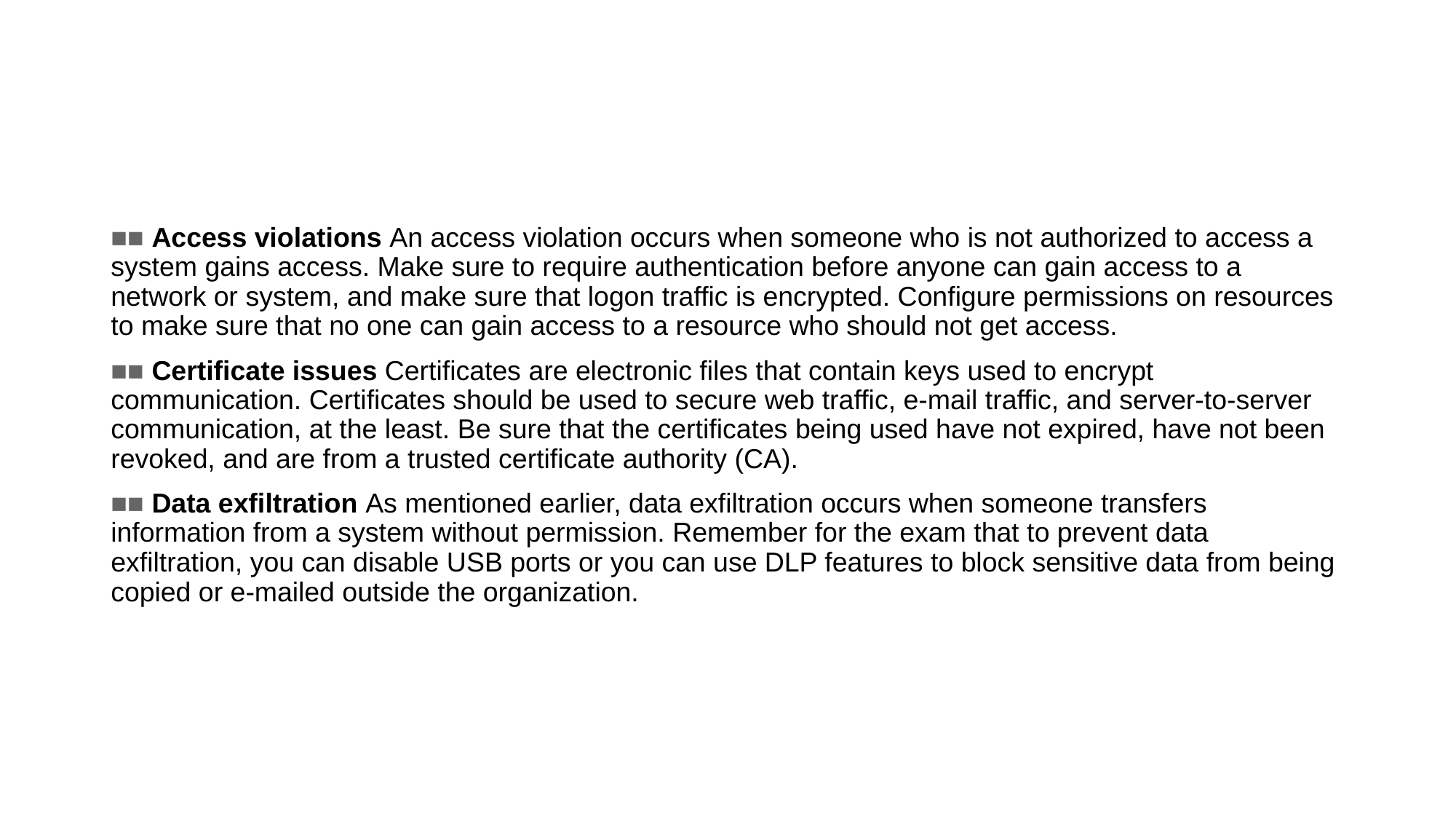

#
■■ Access violations An access violation occurs when someone who is not authorized to access a system gains access. Make sure to require authentication before anyone can gain access to a network or system, and make sure that logon traffic is encrypted. Configure permissions on resources to make sure that no one can gain access to a resource who should not get access.
■■ Certificate issues Certificates are electronic files that contain keys used to encrypt communication. Certificates should be used to secure web traffic, e-mail traffic, and server-to-server communication, at the least. Be sure that the certificates being used have not expired, have not been revoked, and are from a trusted certificate authority (CA).
■■ Data exfiltration As mentioned earlier, data exfiltration occurs when someone transfers information from a system without permission. Remember for the exam that to prevent data exfiltration, you can disable USB ports or you can use DLP features to block sensitive data from being copied or e-mailed outside the organization.